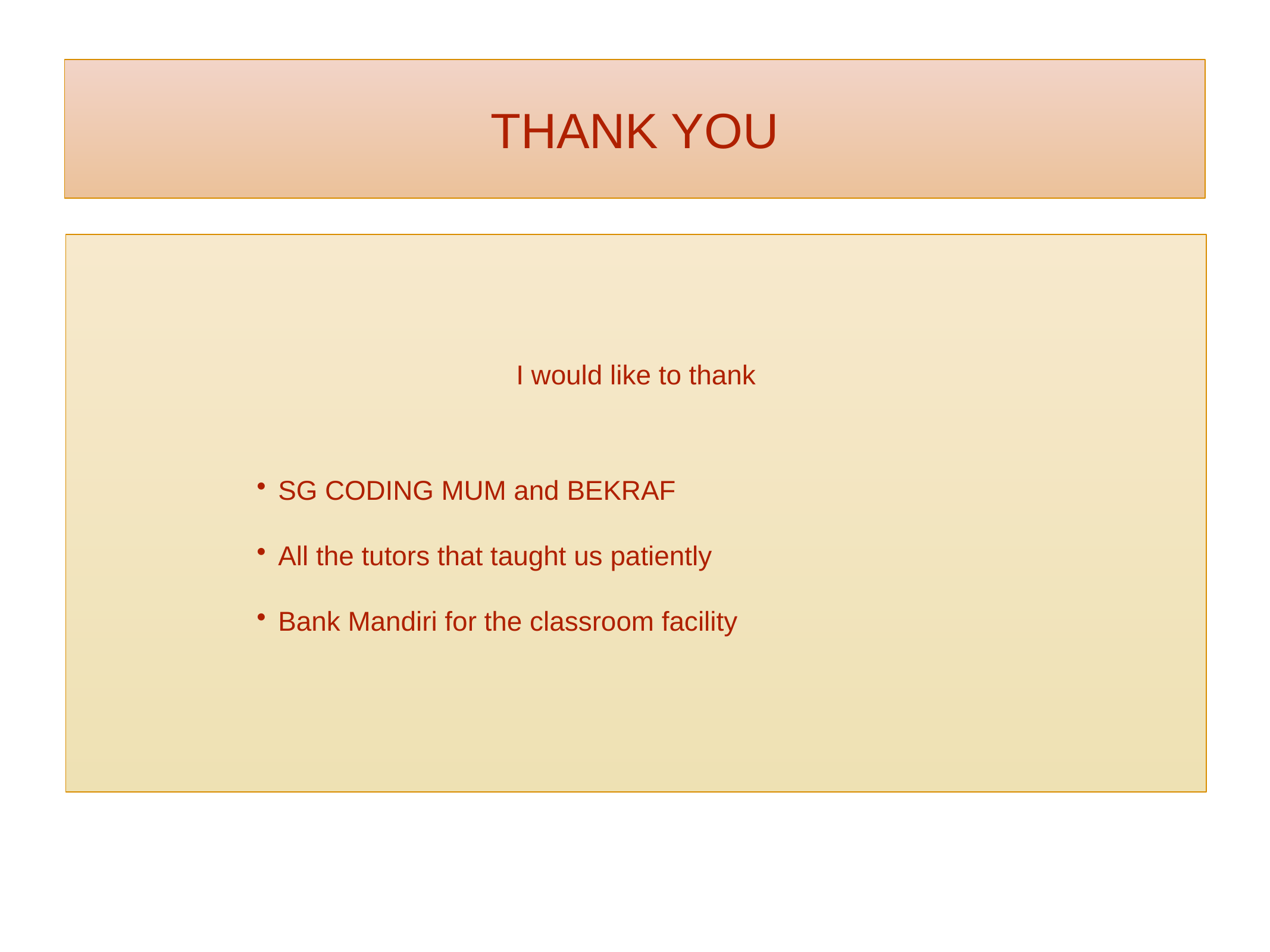

# THANK YOU
I would like to thank

SG CODING MUM and BEKRAF

All the tutors that taught us patiently

Bank Mandiri for the classroom facility

5